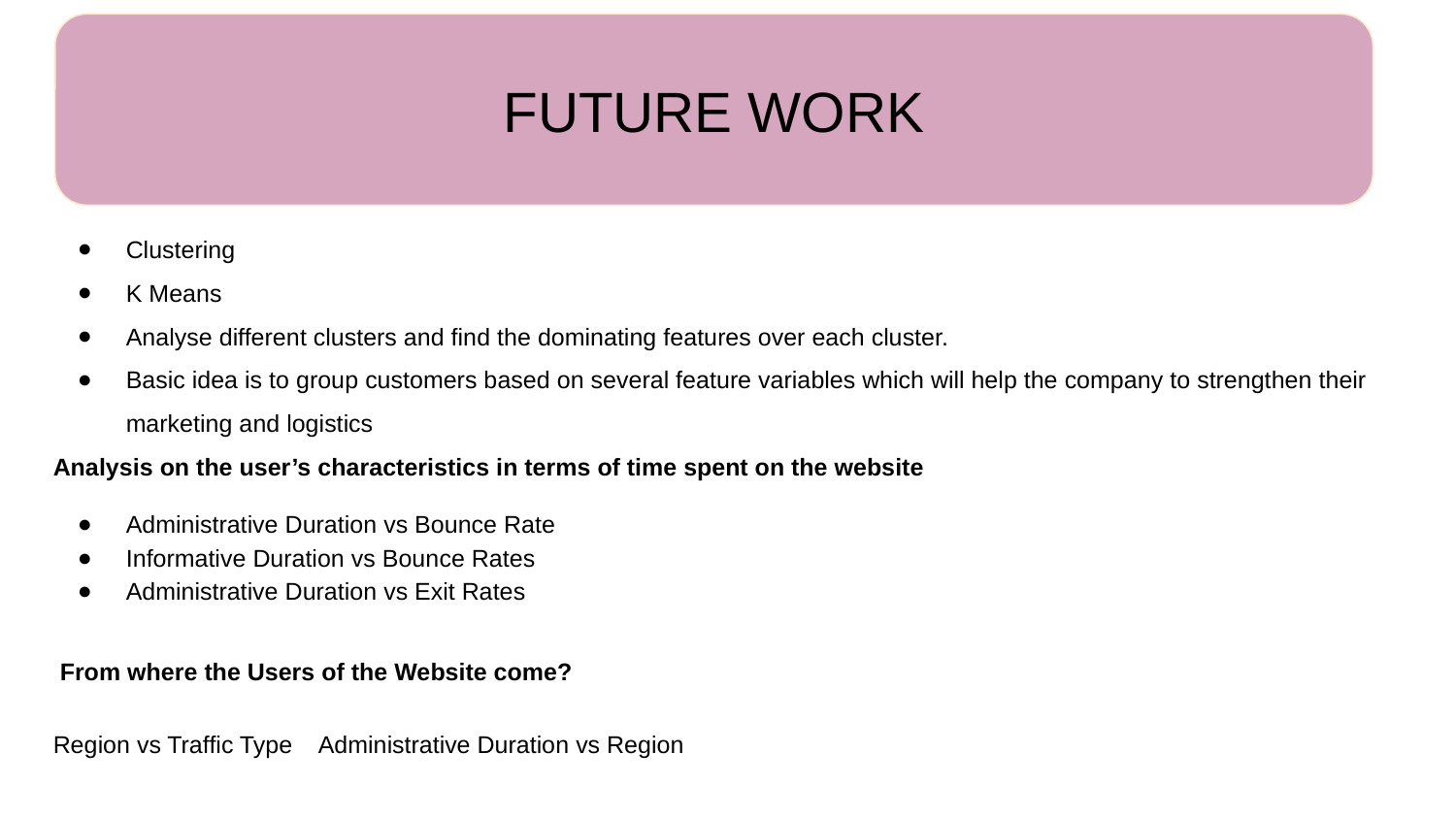

FUTURE WORK
Clustering
K Means
Analyse different clusters and find the dominating features over each cluster.
Basic idea is to group customers based on several feature variables which will help the company to strengthen their marketing and logistics
Analysis on the user’s characteristics in terms of time spent on the website
Administrative Duration vs Bounce Rate
Informative Duration vs Bounce Rates
Administrative Duration vs Exit Rates
 From where the Users of the Website come?
Region vs Traffic Type    Administrative Duration vs Region